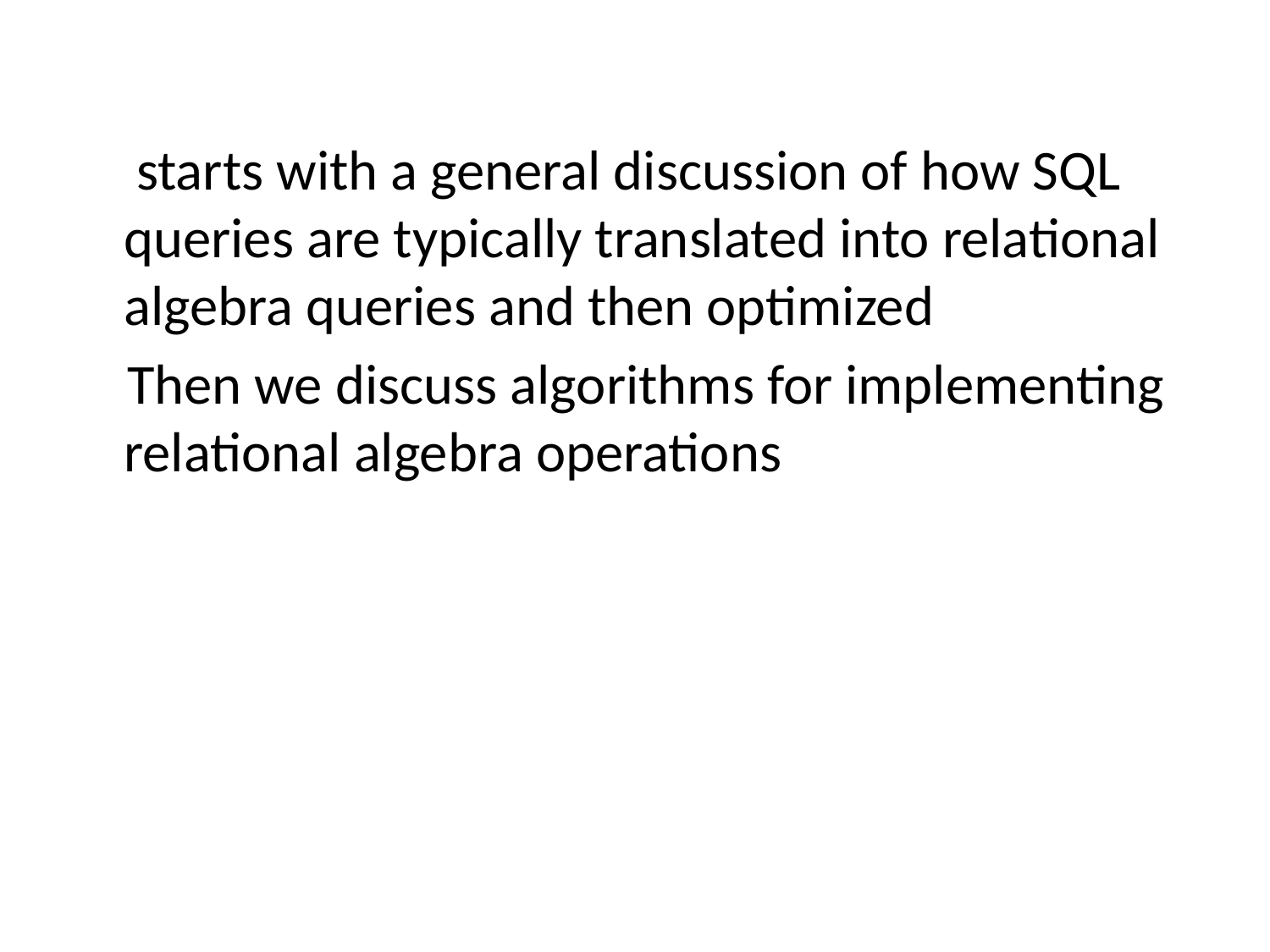

starts with a general discussion of how SQL queries are typically translated into relational algebra queries and then optimized
    Then we discuss algorithms for implementing relational algebra operations